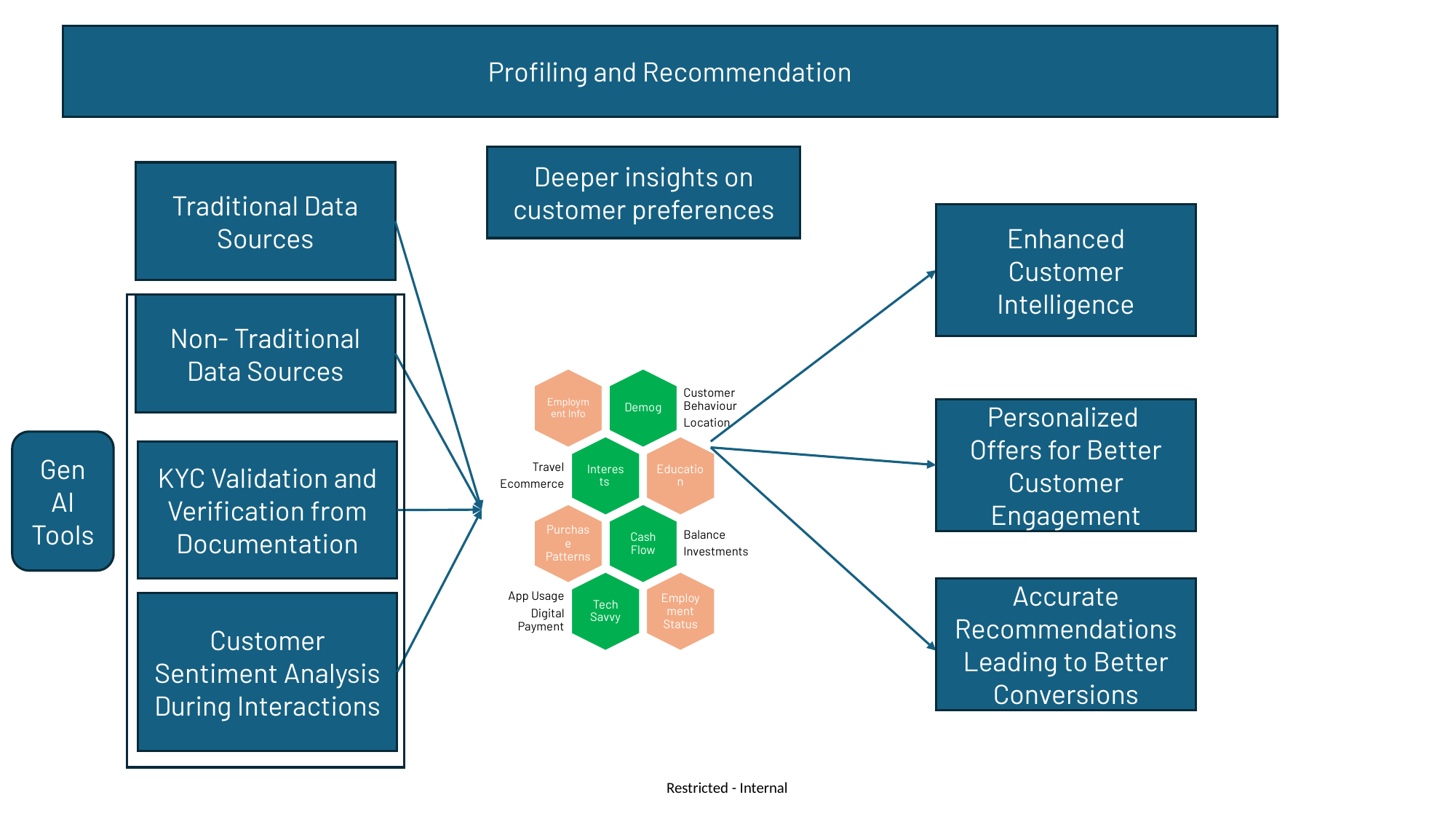

Profiling and Recommendation
Deeper insights on customer preferences
Traditional Data Sources
Enhanced Customer Intelligence
Demog
Customer Behaviour
Location
Employment Info
Interests
Travel
Ecommerce
Education
Cash Flow
Balance
Investments
Purchase Patterns
Tech Savvy
App Usage
Digital Payment
Employment Status

Non- Traditional Data Sources
Personalized
Offers for Better Customer Engagement
Gen AI Tools
KYC Validation and Verification from Documentation
Accurate Recommendations Leading to Better Conversions
Customer Sentiment Analysis During Interactions